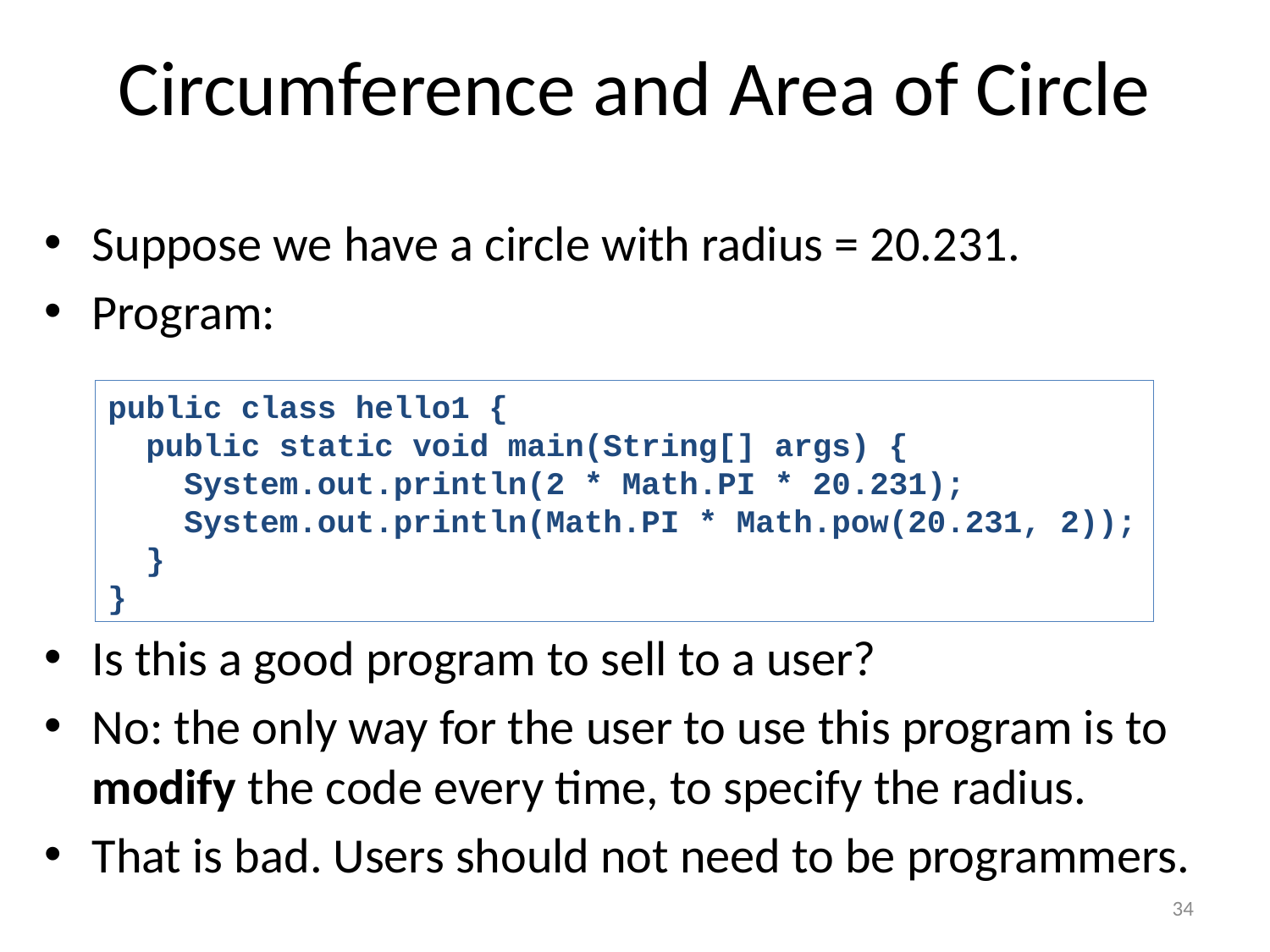

# Circumference and Area of Circle
Suppose we have a circle with radius = 20.231.
Program:

Is this a good program to sell to a user?
No: the only way for the user to use this program is to modify the code every time, to specify the radius.
That is bad. Users should not need to be programmers.
public class hello1 {
  public static void main(String[] args) {
    System.out.println(2 * Math.PI * 20.231);
    System.out.println(Math.PI * Math.pow(20.231, 2));
  }
}
34